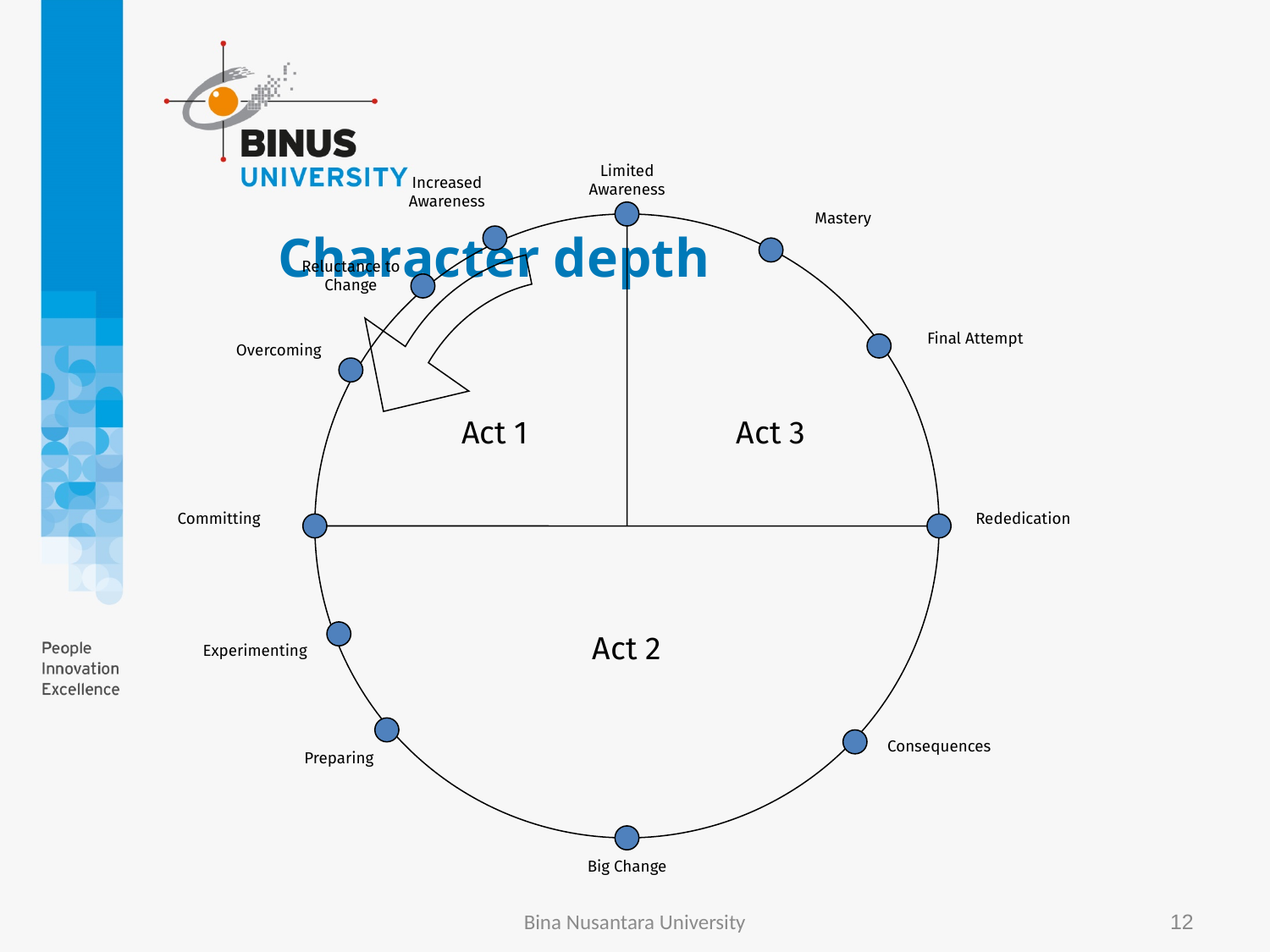

Limited Awareness
Increased Awareness

Mastery

Reluctance to Change

Final Attempt
Overcoming

Act 1
Act 3
Committing
Rededication

Act 2
Experimenting

Consequences
Preparing

Big Change
# Character depth

Bina Nusantara University
12